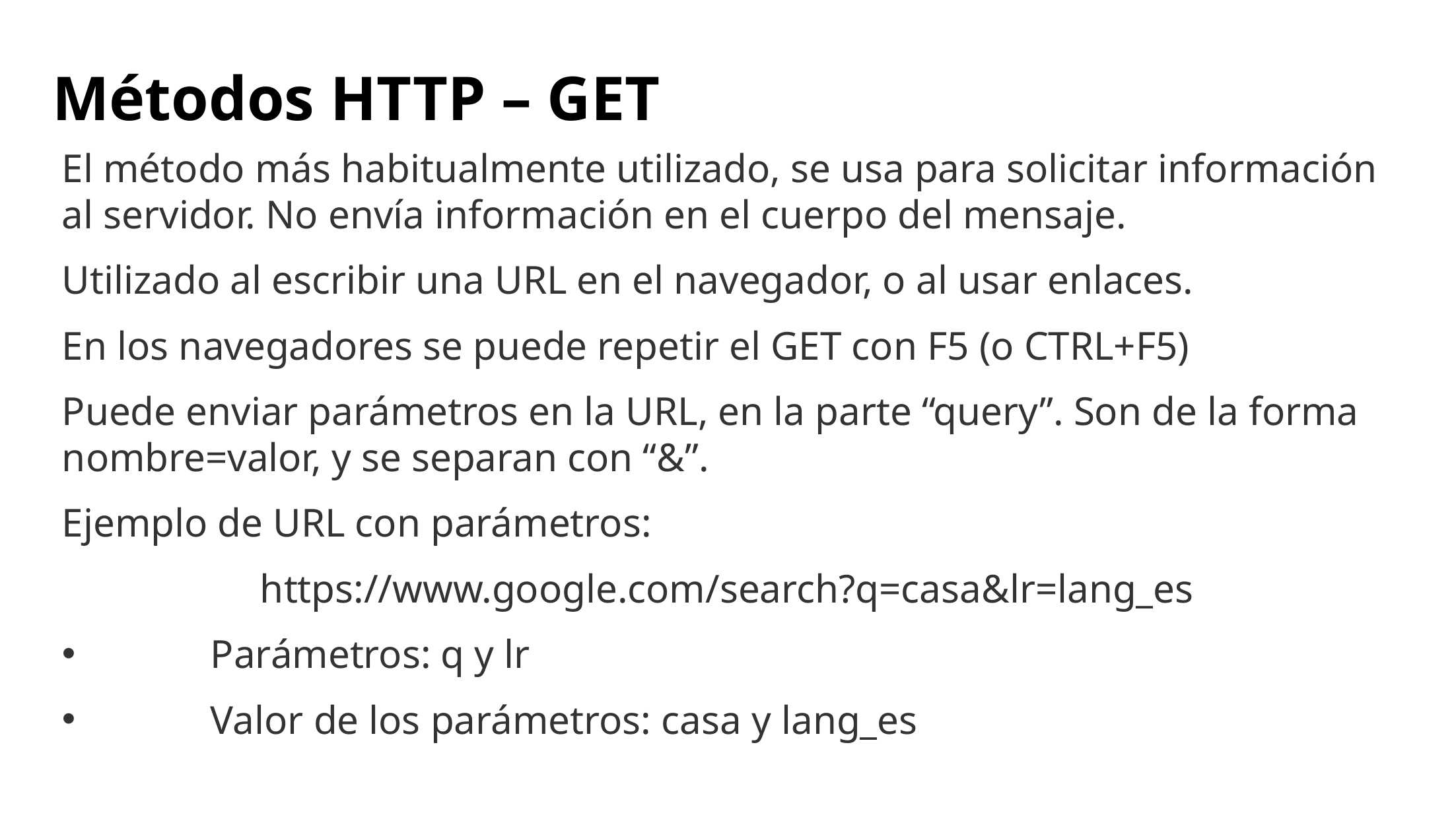

# Métodos HTTP – GET
El método más habitualmente utilizado, se usa para solicitar información al servidor. No envía información en el cuerpo del mensaje.
Utilizado al escribir una URL en el navegador, o al usar enlaces.
En los navegadores se puede repetir el GET con F5 (o CTRL+F5)
Puede enviar parámetros en la URL, en la parte “query”. Son de la forma nombre=valor, y se separan con “&”.
Ejemplo de URL con parámetros:
		https://www.google.com/search?q=casa&lr=lang_es
	Parámetros: q y lr
	Valor de los parámetros: casa y lang_es